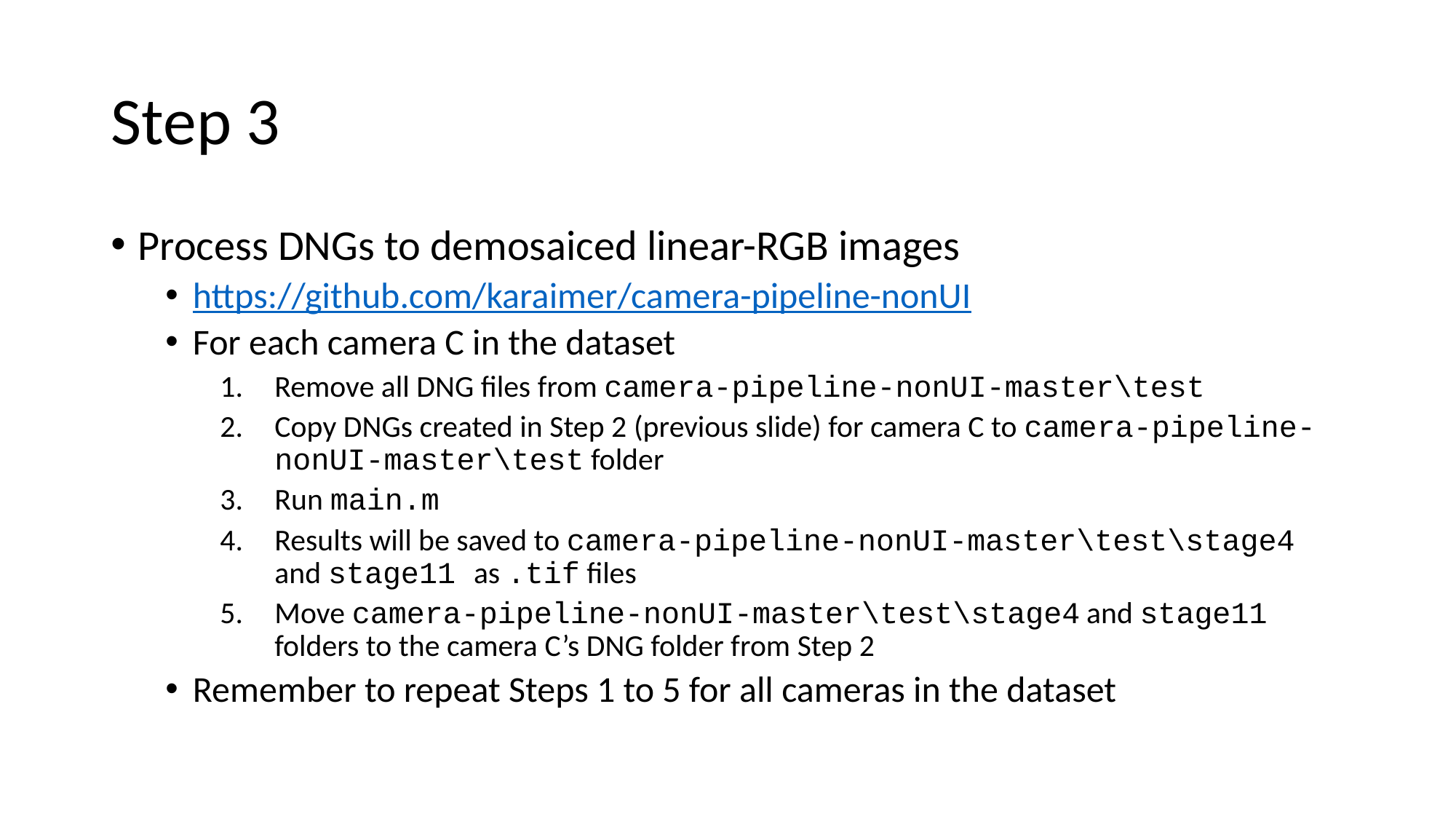

# Step 3
Process DNGs to demosaiced linear-RGB images
https://github.com/karaimer/camera-pipeline-nonUI
For each camera C in the dataset
Remove all DNG files from camera-pipeline-nonUI-master\test
Copy DNGs created in Step 2 (previous slide) for camera C to camera-pipeline-nonUI-master\test folder
Run main.m
Results will be saved to camera-pipeline-nonUI-master\test\stage4 and stage11 as .tif files
Move camera-pipeline-nonUI-master\test\stage4 and stage11 folders to the camera C’s DNG folder from Step 2
Remember to repeat Steps 1 to 5 for all cameras in the dataset